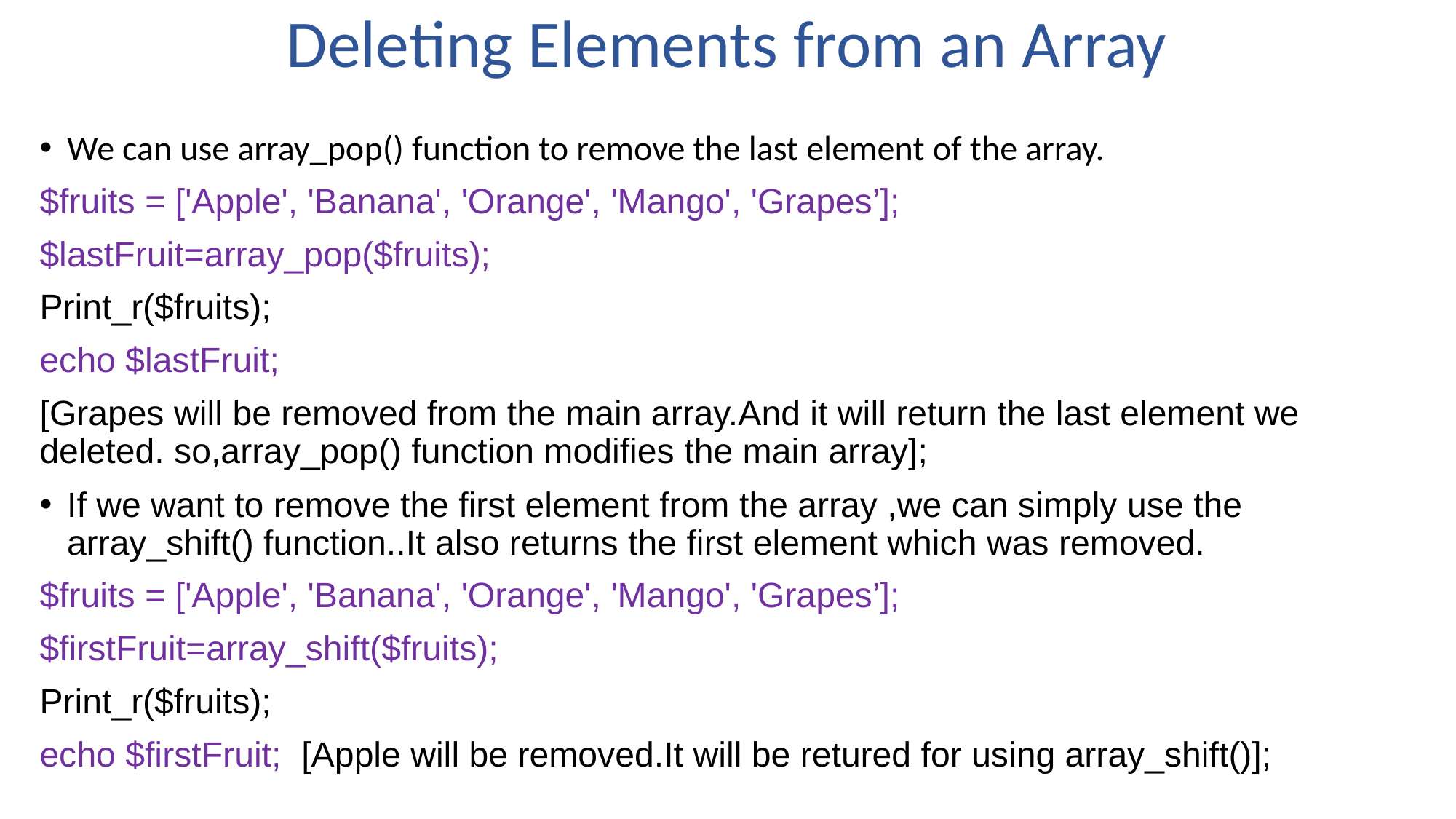

Deleting Elements from an Array
We can use array_pop() function to remove the last element of the array.
$fruits = ['Apple', 'Banana', 'Orange', 'Mango', 'Grapes’];
$lastFruit=array_pop($fruits);
Print_r($fruits);
echo $lastFruit;
[Grapes will be removed from the main array.And it will return the last element we deleted. so,array_pop() function modifies the main array];
If we want to remove the first element from the array ,we can simply use the array_shift() function..It also returns the first element which was removed.
$fruits = ['Apple', 'Banana', 'Orange', 'Mango', 'Grapes’];
$firstFruit=array_shift($fruits);
Print_r($fruits);
echo $firstFruit;  [Apple will be removed.It will be retured for using array_shift()];